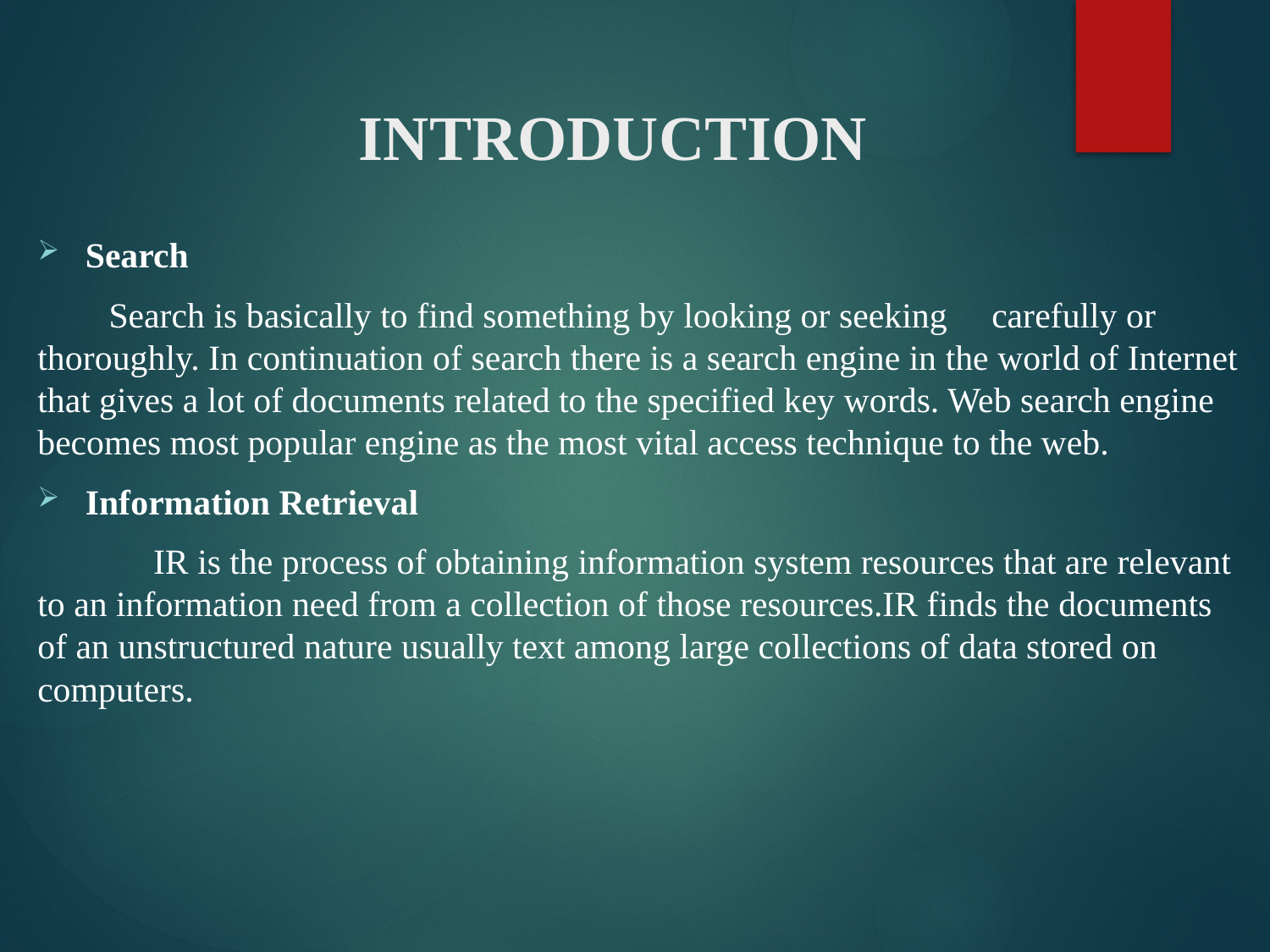

# INTRODUCTION

Search
        Search is basically to find something by looking or seeking     carefully or thoroughly. In continuation of search there is a search engine in the world of Internet that gives a lot of documents related to the specified key words. Web search engine becomes most popular engine as the most vital access technique to the web.
Information Retrieval
             IR is the process of obtaining information system resources that are relevant to an information need from a collection of those resources.IR finds the documents of an unstructured nature usually text among large collections of data stored on computers.